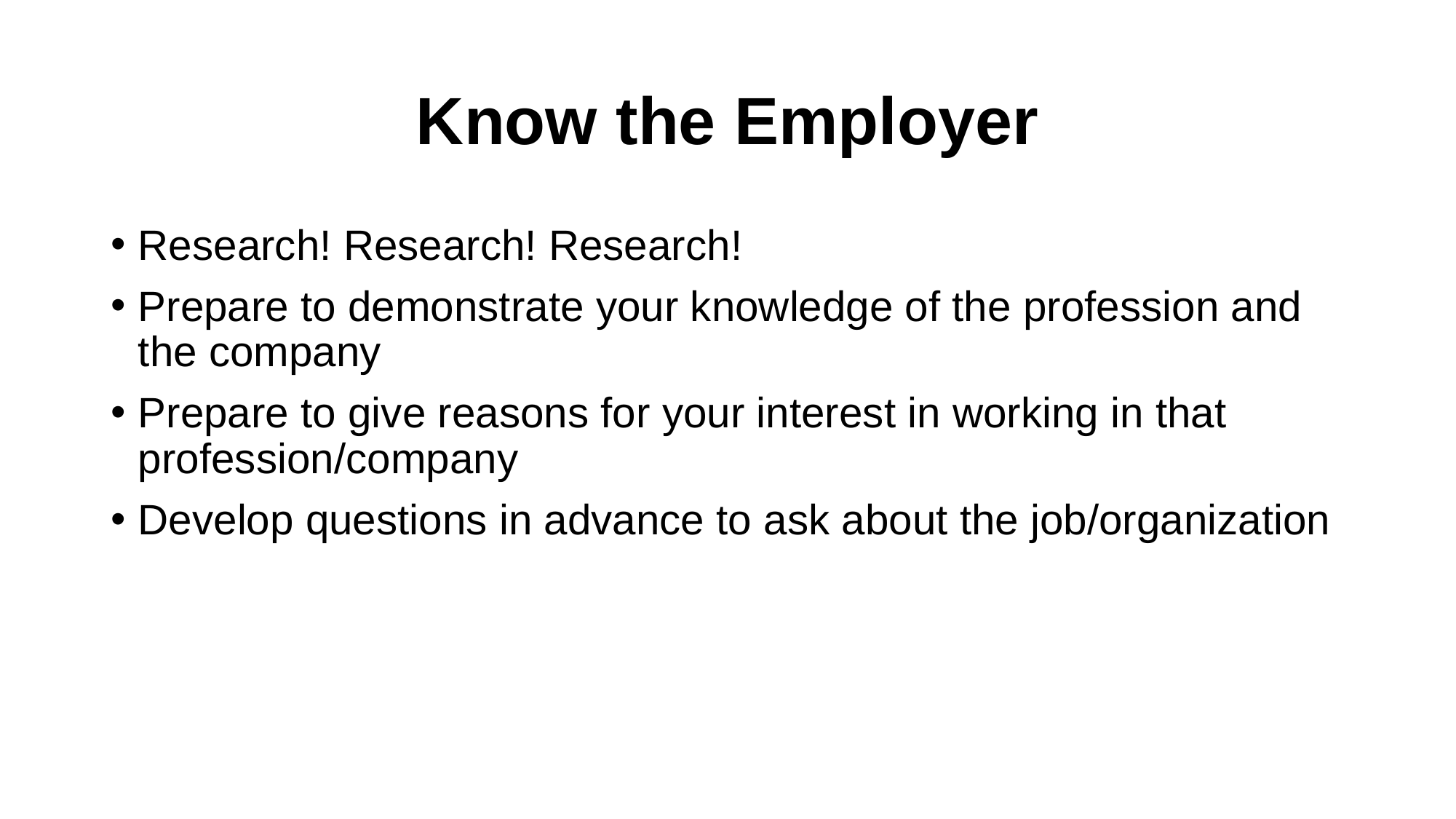

# Know the Employer
Research! Research! Research!
Prepare to demonstrate your knowledge of the profession and the company
Prepare to give reasons for your interest in working in that profession/company
Develop questions in advance to ask about the job/organization